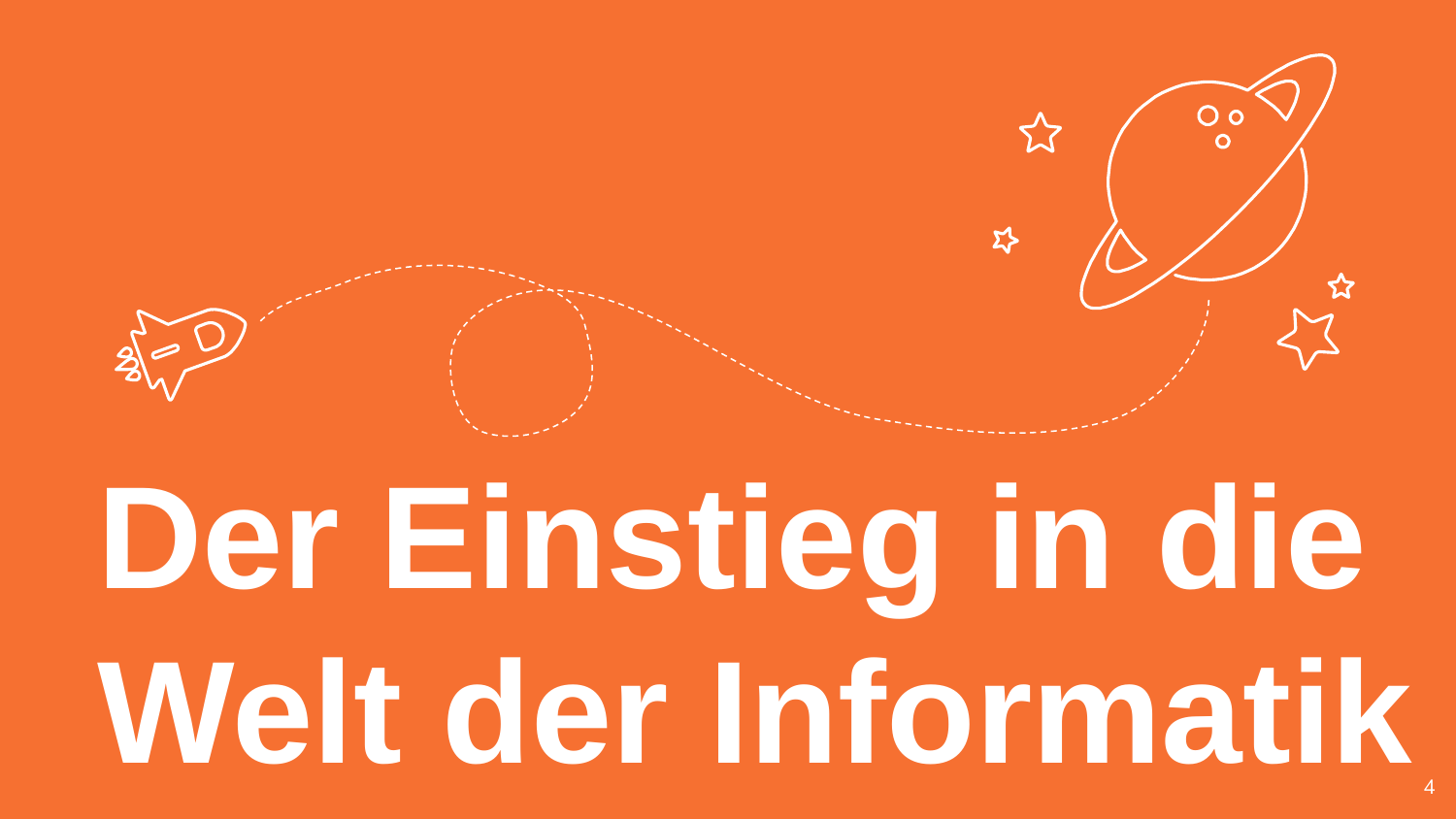

Der Einstieg in die Welt der Informatik
4